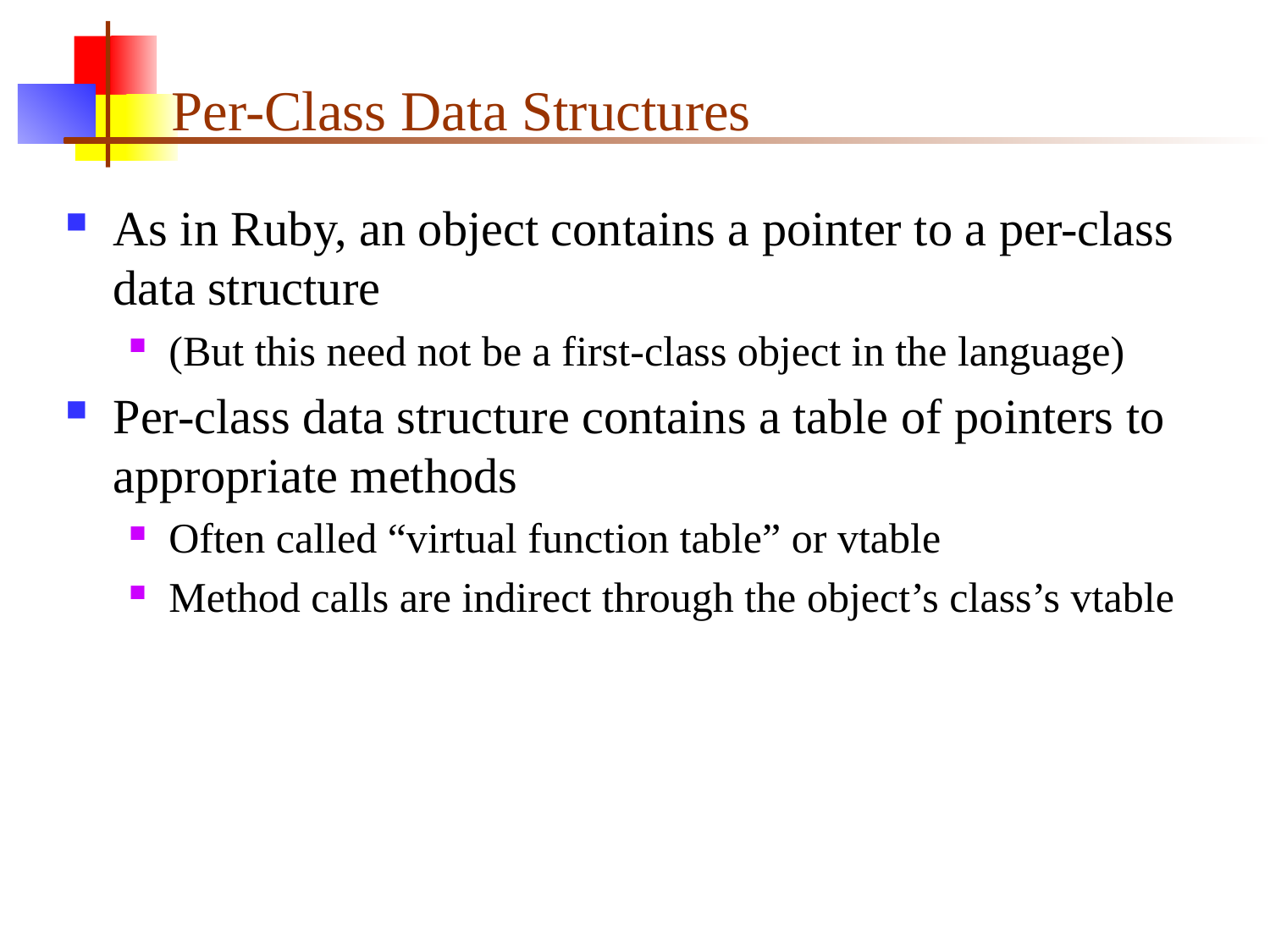

# Per-Class Data Structures
As in Ruby, an object contains a pointer to a per-class data structure
(But this need not be a first-class object in the language)
Per-class data structure contains a table of pointers to appropriate methods
Often called “virtual function table” or vtable
Method calls are indirect through the object’s class’s vtable